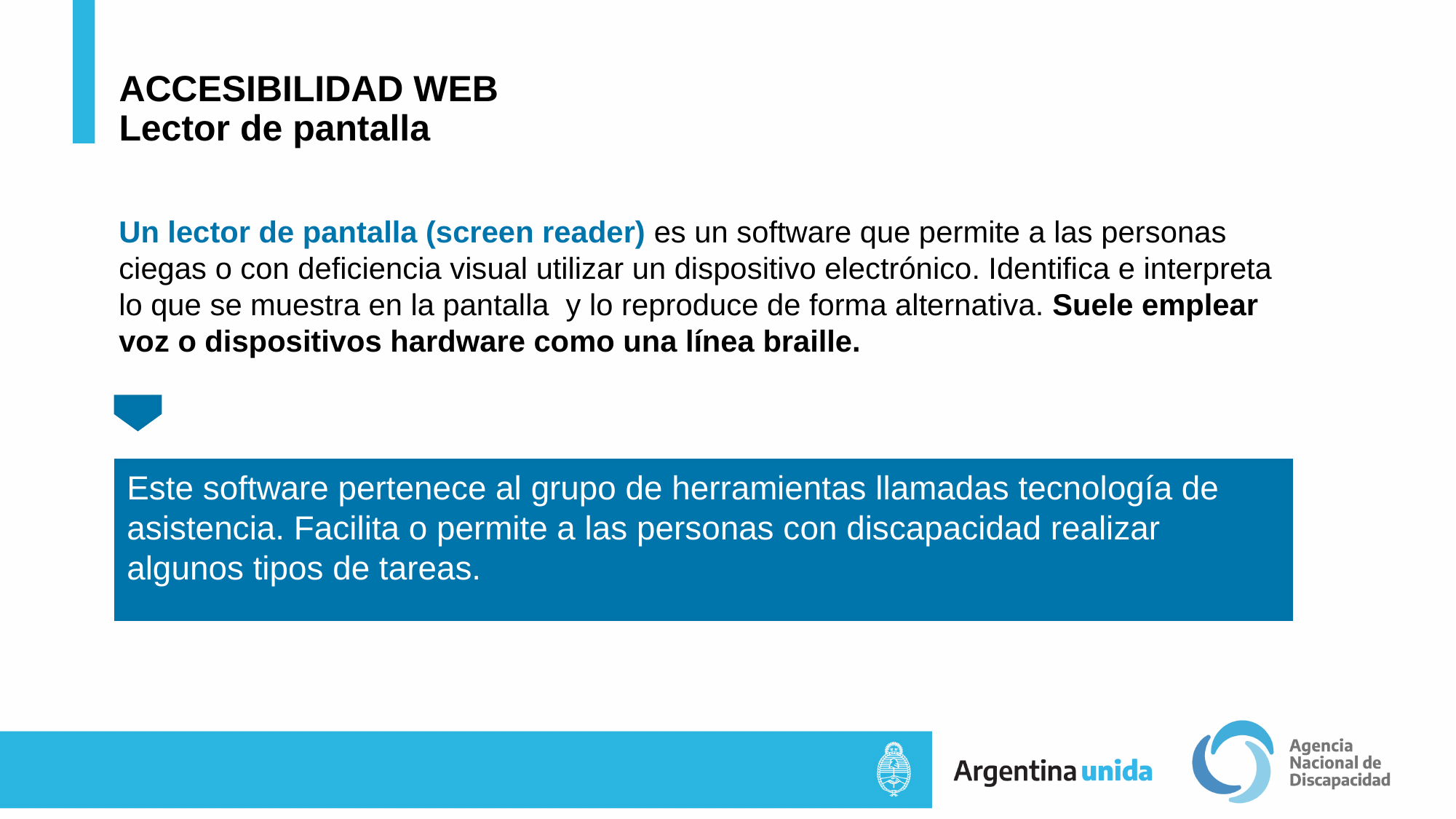

# ACCESIBILIDAD WEB Lector de pantalla
Un lector de pantalla (screen reader) es un software que permite a las personas ciegas o con deficiencia visual utilizar un dispositivo electrónico. Identifica e interpreta lo que se muestra en la pantalla  y lo reproduce de forma alternativa. Suele emplear voz o dispositivos hardware como una línea braille.

Este software pertenece al grupo de herramientas llamadas tecnología de asistencia. Facilita o permite a las personas con discapacidad realizar algunos tipos de tareas.